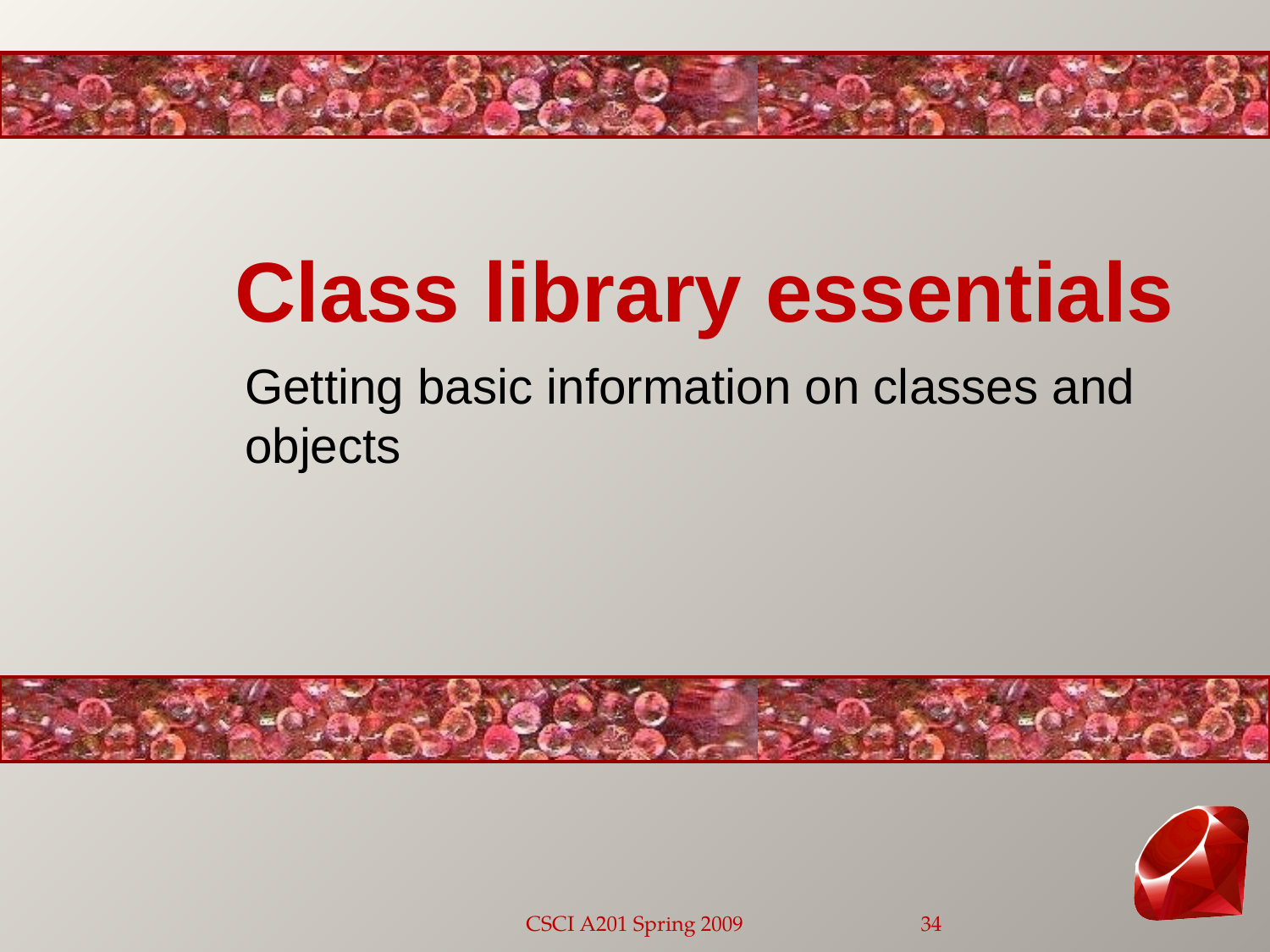

# Class library essentials
Getting basic information on classes and objects

CSCI A201 Spring 2009
34